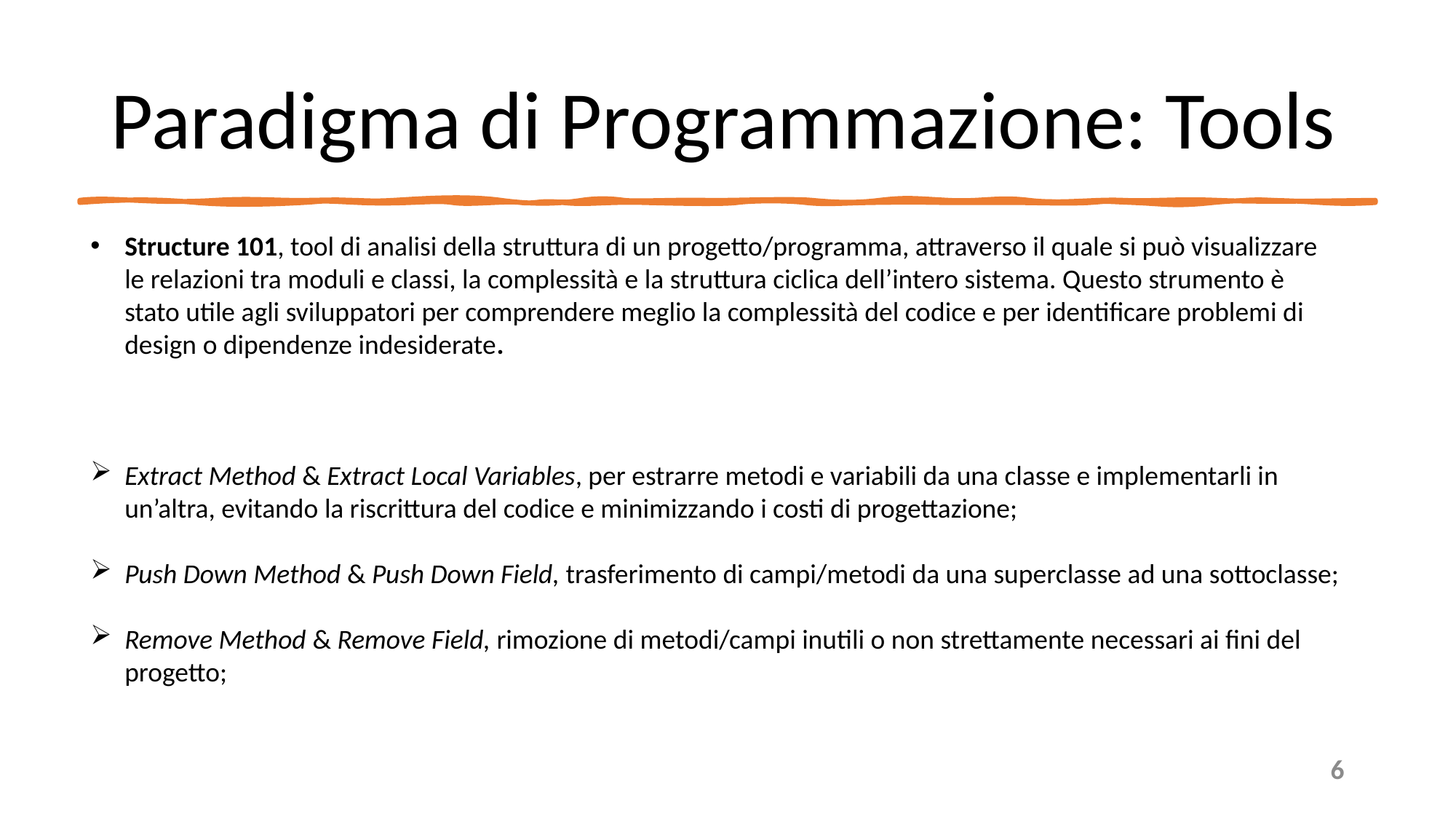

# Paradigma di Programmazione: Tools

Structure 101, tool di analisi della struttura di un progetto/programma, attraverso il quale si può visualizzare le relazioni tra moduli e classi, la complessità e la struttura ciclica dell’intero sistema. Questo strumento è stato utile agli sviluppatori per comprendere meglio la complessità del codice e per identificare problemi di design o dipendenze indesiderate.

Extract Method & Extract Local Variables, per estrarre metodi e variabili da una classe e implementarli in un’altra, evitando la riscrittura del codice e minimizzando i costi di progettazione;
Push Down Method & Push Down Field, trasferimento di campi/metodi da una superclasse ad una sottoclasse;

Remove Method & Remove Field, rimozione di metodi/campi inutili o non strettamente necessari ai fini del progetto;

6